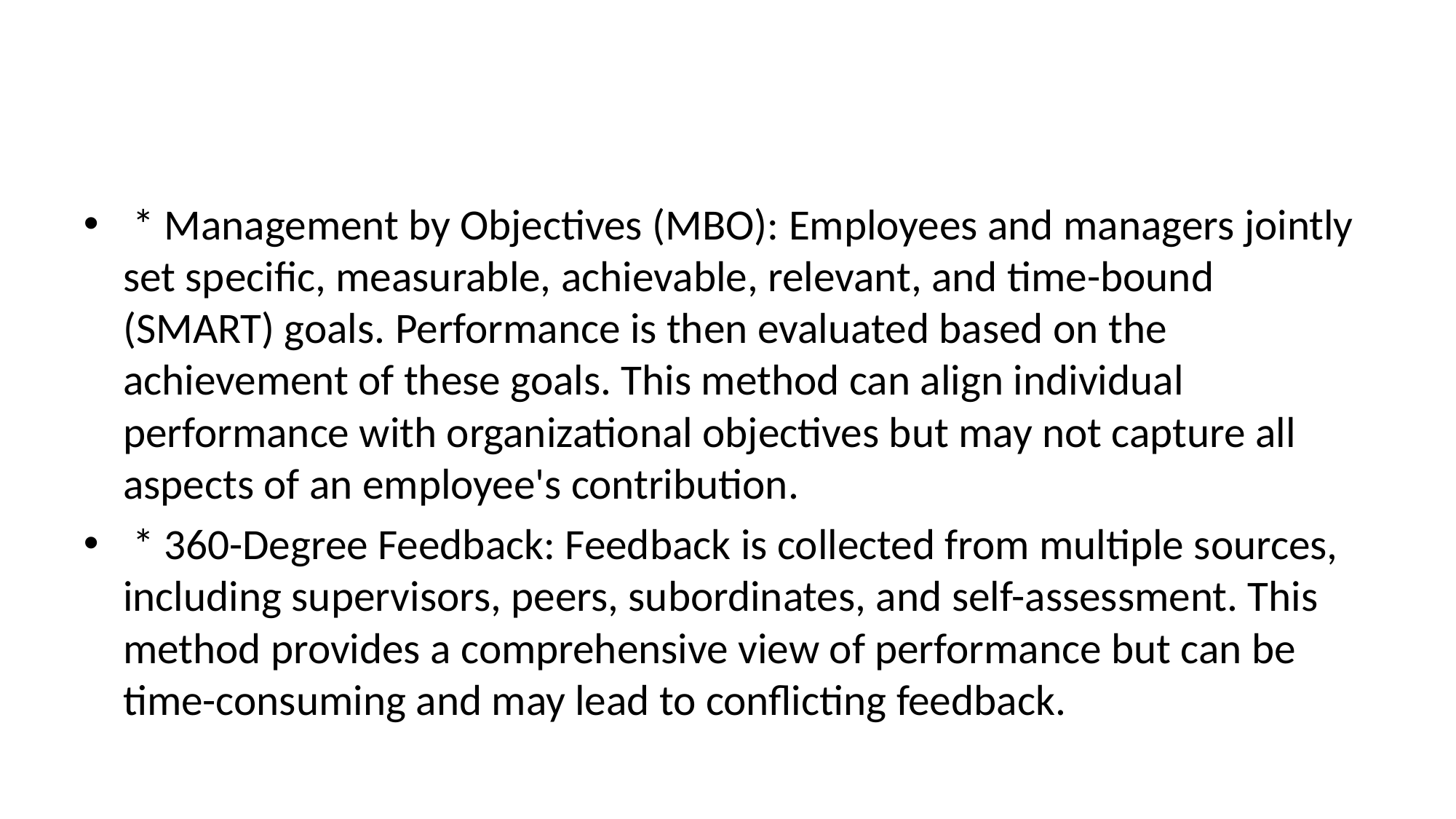

#
 * Management by Objectives (MBO): Employees and managers jointly set specific, measurable, achievable, relevant, and time-bound (SMART) goals. Performance is then evaluated based on the achievement of these goals. This method can align individual performance with organizational objectives but may not capture all aspects of an employee's contribution.
 * 360-Degree Feedback: Feedback is collected from multiple sources, including supervisors, peers, subordinates, and self-assessment. This method provides a comprehensive view of performance but can be time-consuming and may lead to conflicting feedback.